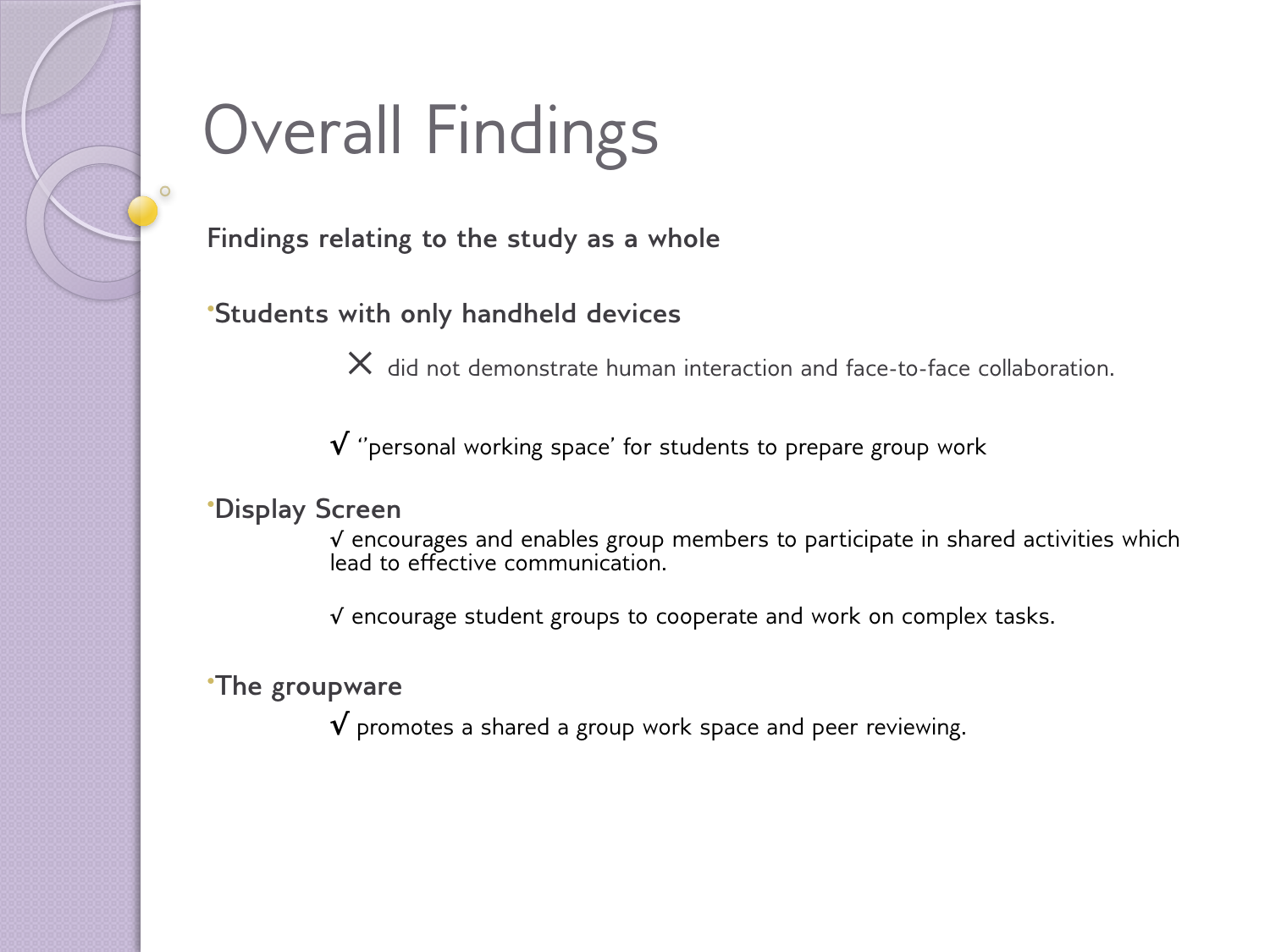

# Overall Findings
Findings relating to the study as a whole

Students with only handheld devices
	 × did not demonstrate human interaction and face-to-face collaboration.

√ ‘’personal working space’ for students to prepare group work

Display Screen
√ encourages and enables group members to participate in shared activities which lead to effective communication.

√ encourage student groups to cooperate and work on complex tasks.

The groupware
√ promotes a shared a group work space and peer reviewing.